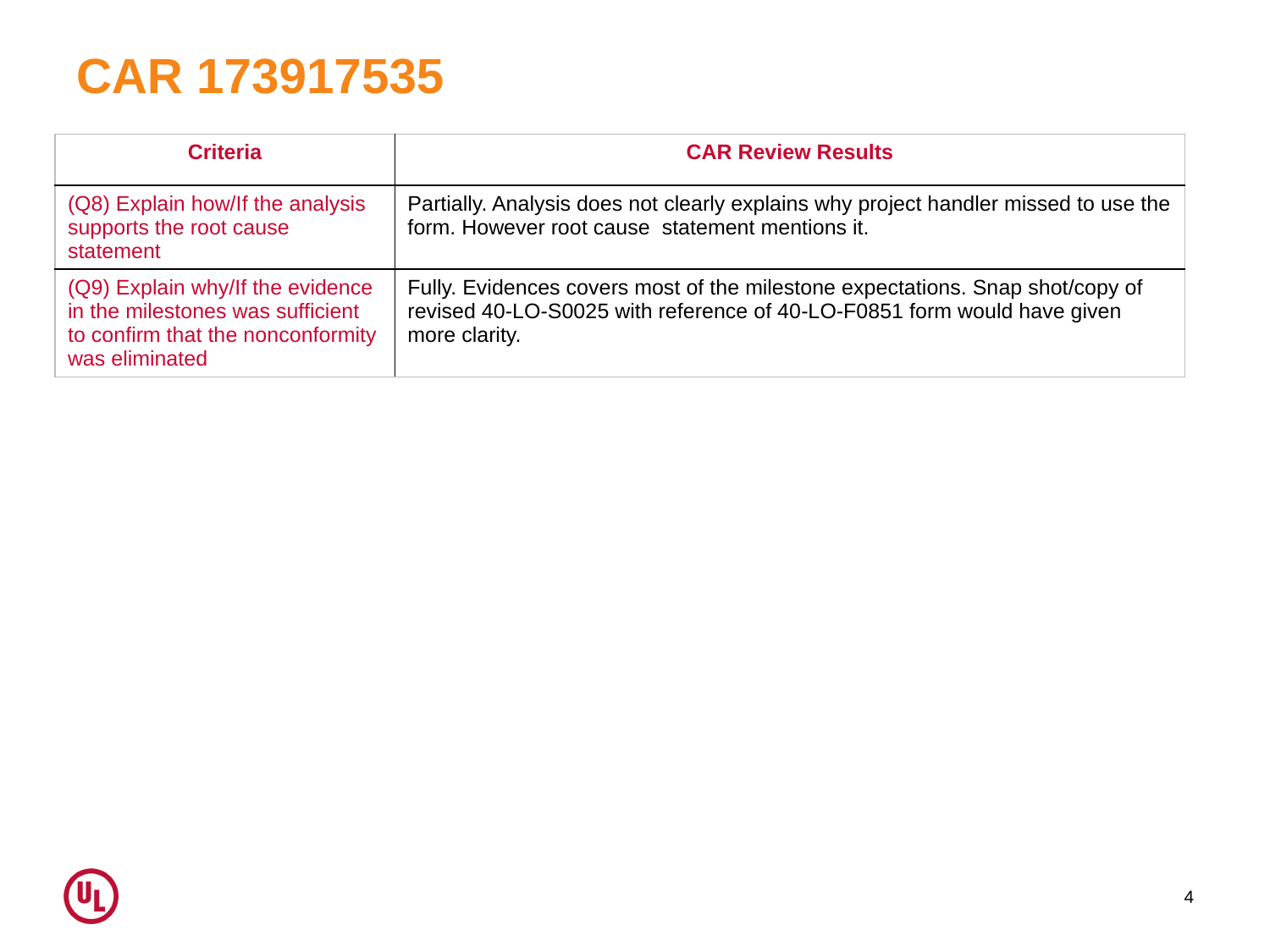

# CAR 173917535
| Criteria | CAR Review Results |
| --- | --- |
| (Q8) Explain how/If the analysis supports the root cause statement | Partially. Analysis does not clearly explains why project handler missed to use the form. However root cause statement mentions it. |
| (Q9) Explain why/If the evidence in the milestones was sufficient to confirm that the nonconformity was eliminated | Fully. Evidences covers most of the milestone expectations. Snap shot/copy of revised 40-LO-S0025 with reference of 40-LO-F0851 form would have given more clarity. |
4